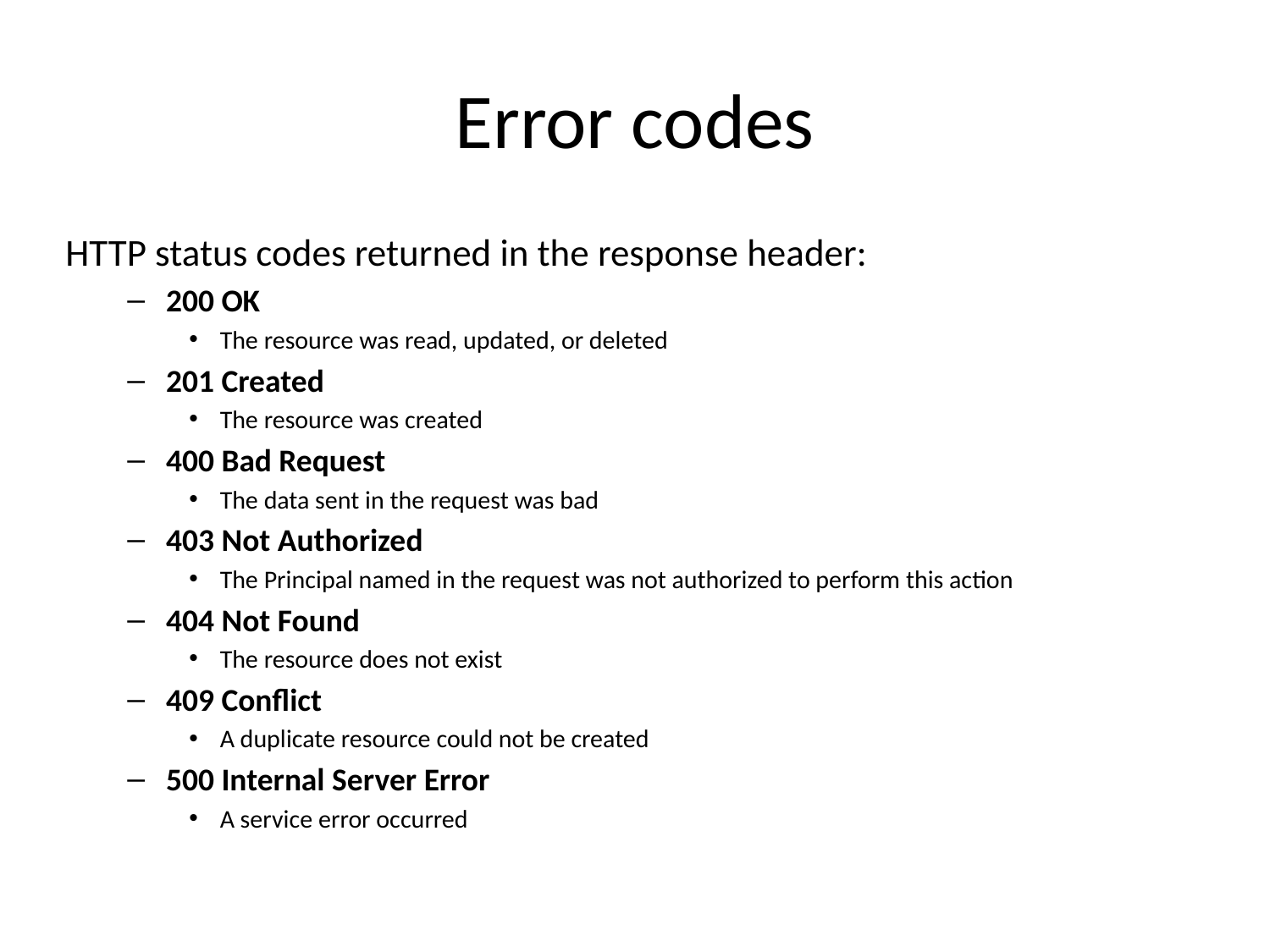

# Error codes
HTTP status codes returned in the response header:
200 OK
The resource was read, updated, or deleted
201 Created
The resource was created
400 Bad Request
The data sent in the request was bad
403 Not Authorized
The Principal named in the request was not authorized to perform this action
404 Not Found
The resource does not exist
409 Conflict
A duplicate resource could not be created
500 Internal Server Error
A service error occurred